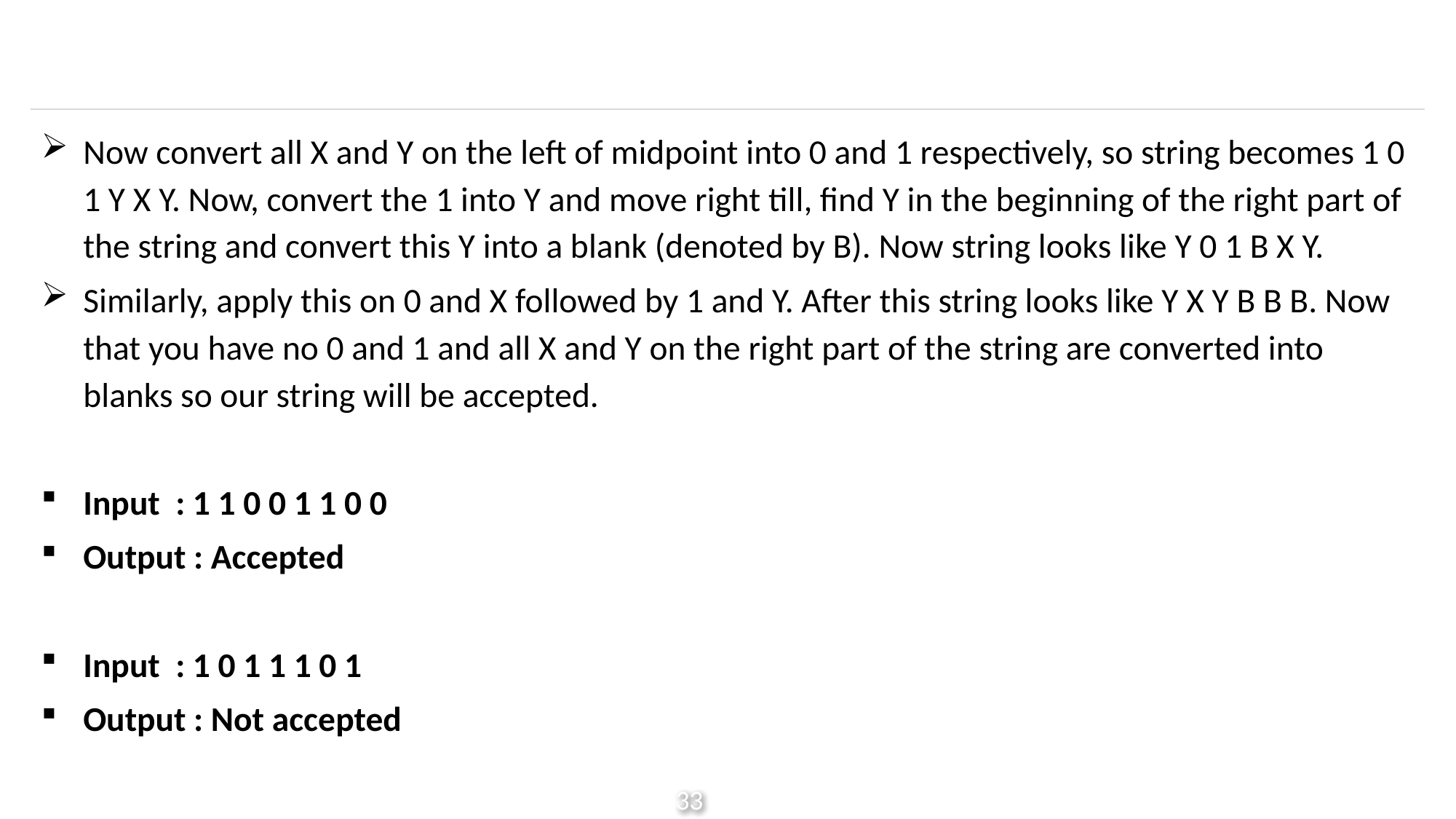

#
Now convert all X and Y on the left of midpoint into 0 and 1 respectively, so string becomes 1 0 1 Y X Y. Now, convert the 1 into Y and move right till, find Y in the beginning of the right part of the string and convert this Y into a blank (denoted by B). Now string looks like Y 0 1 B X Y.
Similarly, apply this on 0 and X followed by 1 and Y. After this string looks like Y X Y B B B. Now that you have no 0 and 1 and all X and Y on the right part of the string are converted into blanks so our string will be accepted.

Input  : 1 1 0 0 1 1 0 0
Output : Accepted

Input  : 1 0 1 1 1 0 1
Output : Not accepted